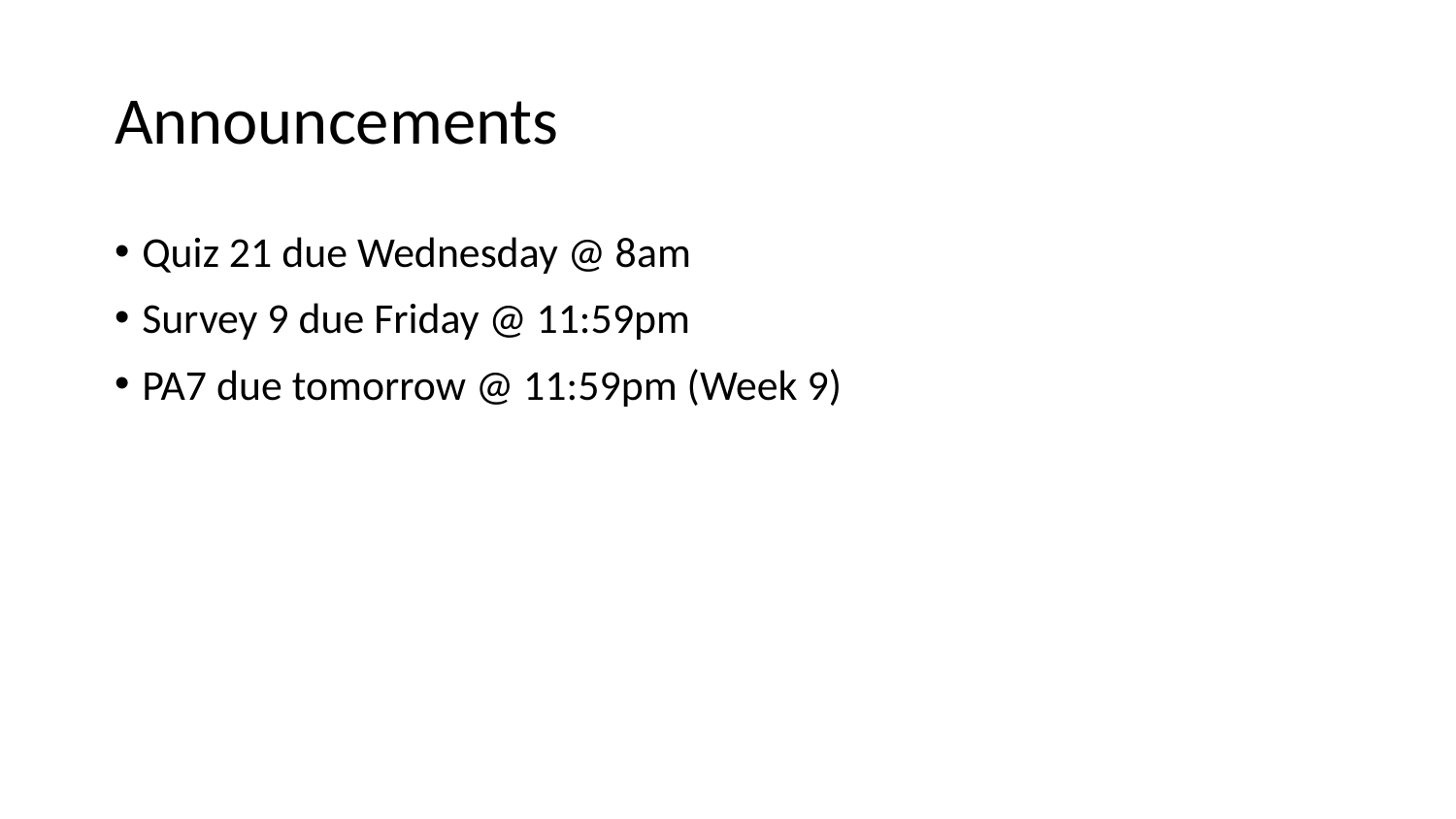

# Announcements
Quiz 21 due Wednesday @ 8am
Survey 9 due Friday @ 11:59pm
PA7 due tomorrow @ 11:59pm (Week 9)